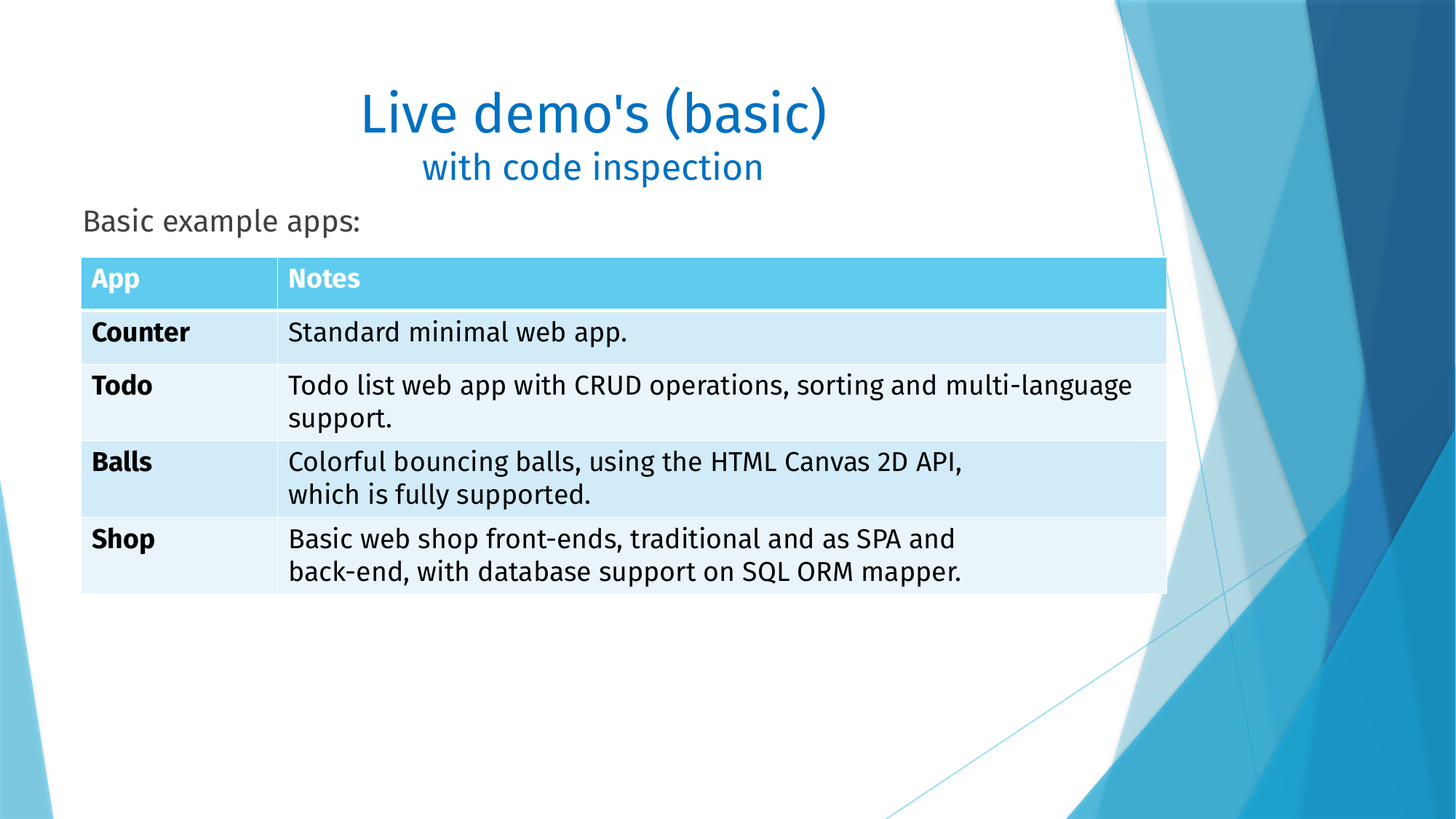

# Live demo's (basic) with code inspection
Basic example apps:

| App | Notes |
| --- | --- |
| Counter | Standard minimal web app. |
| Todo | Todo list web app with CRUD operations, sorting and multi-language support. |
| Balls | Colorful bouncing balls, using the HTML Canvas 2D API, which is fully supported. |
| Shop | Basic web shop front-ends, traditional and as SPA and back-end, with database support on SQL ORM mapper. |